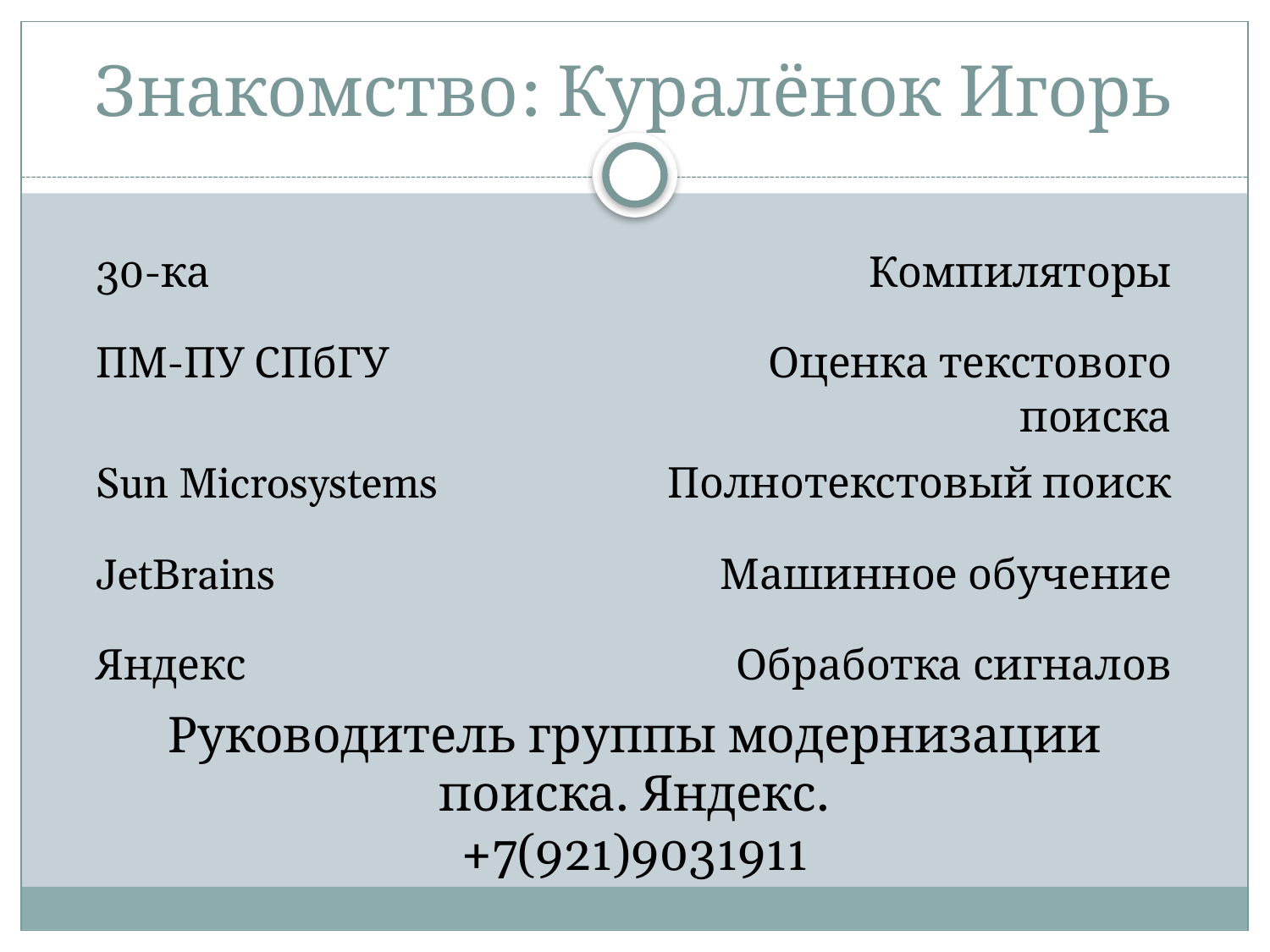

# Знакомство: Куралёнок Игорь
| 30-ка | Компиляторы |
| --- | --- |
| ПМ-ПУ СПбГУ | Оценка текстового поиска |
| Sun Microsystems | Полнотекстовый поиск |
| JetBrains | Машинное обучение |
| Яндекс | Обработка сигналов |
Руководитель группы модернизации поиска. Яндекс.
+7(921)9031911